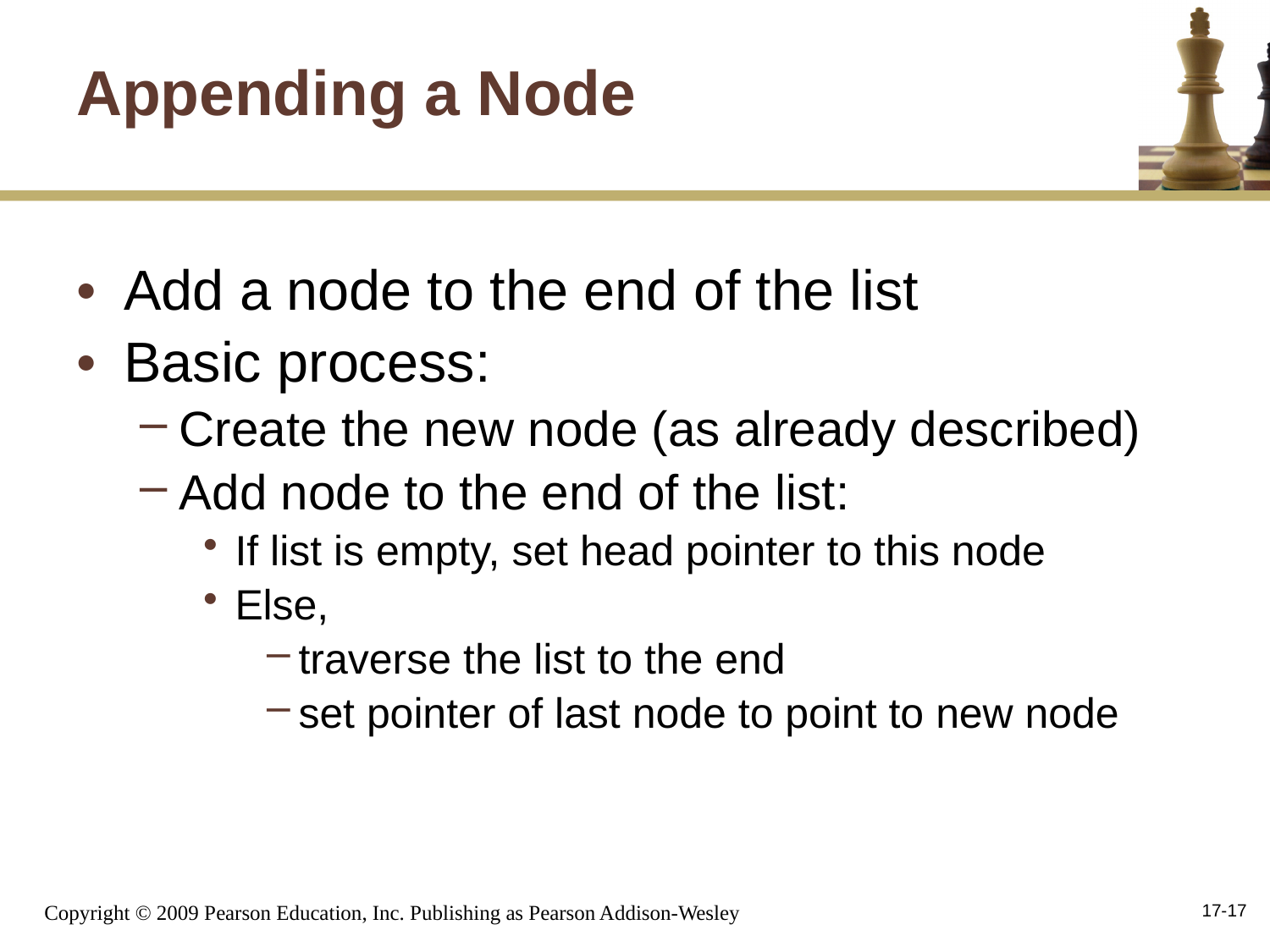

# Appending a Node
Add a node to the end of the list
Basic process:
Create the new node (as already described)
Add node to the end of the list:
If list is empty, set head pointer to this node
Else,
traverse the list to the end
set pointer of last node to point to new node
17-17